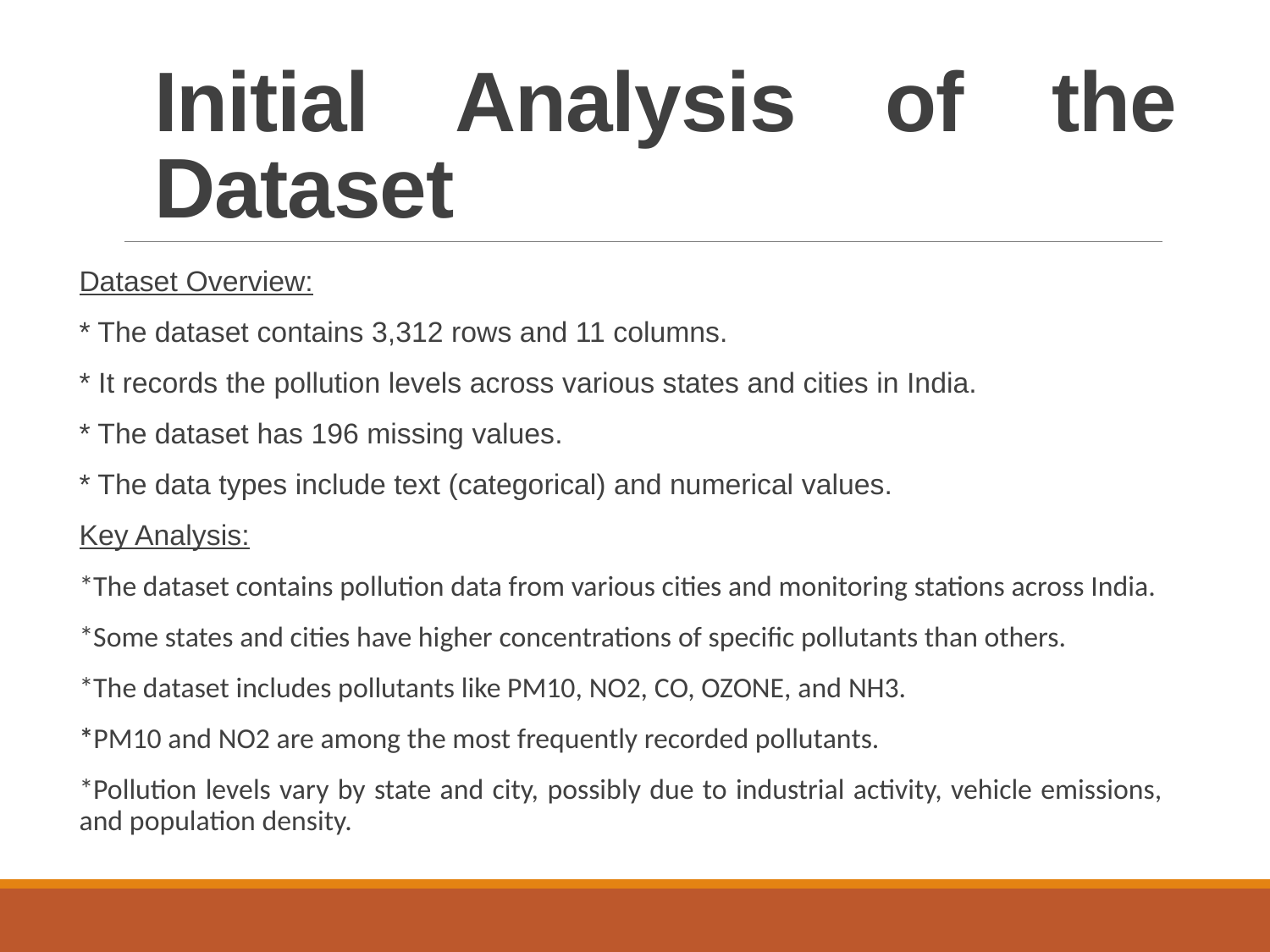

# Initial Analysis of the Dataset
Dataset Overview:
* The dataset contains 3,312 rows and 11 columns.
* It records the pollution levels across various states and cities in India.
* The dataset has 196 missing values.
* The data types include text (categorical) and numerical values.
Key Analysis:
*The dataset contains pollution data from various cities and monitoring stations across India.
*Some states and cities have higher concentrations of specific pollutants than others.
*The dataset includes pollutants like PM10, NO2, CO, OZONE, and NH3.
*PM10 and NO2 are among the most frequently recorded pollutants.
*Pollution levels vary by state and city, possibly due to industrial activity, vehicle emissions, and population density.